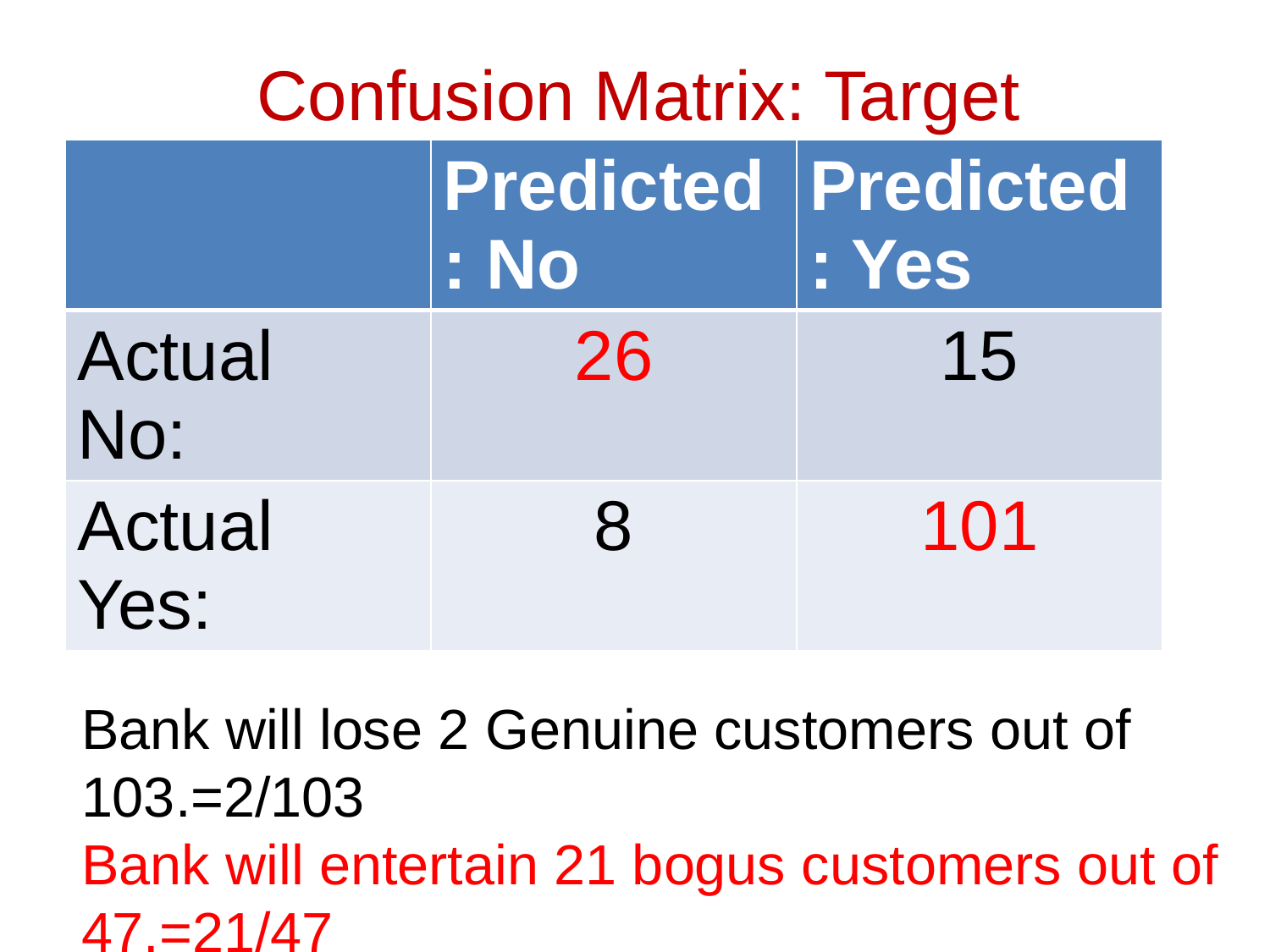

# Confusion Matrix: Target
|  | Predicted : No | Predicted : Yes |
| --- | --- | --- |
| Actual No: | 26 | 15 |
| Actual Yes: | 8 | 101 |
Bank will lose 2 Genuine customers out of 103.=2/103
Bank will entertain 21 bogus customers out of 47.=21/47